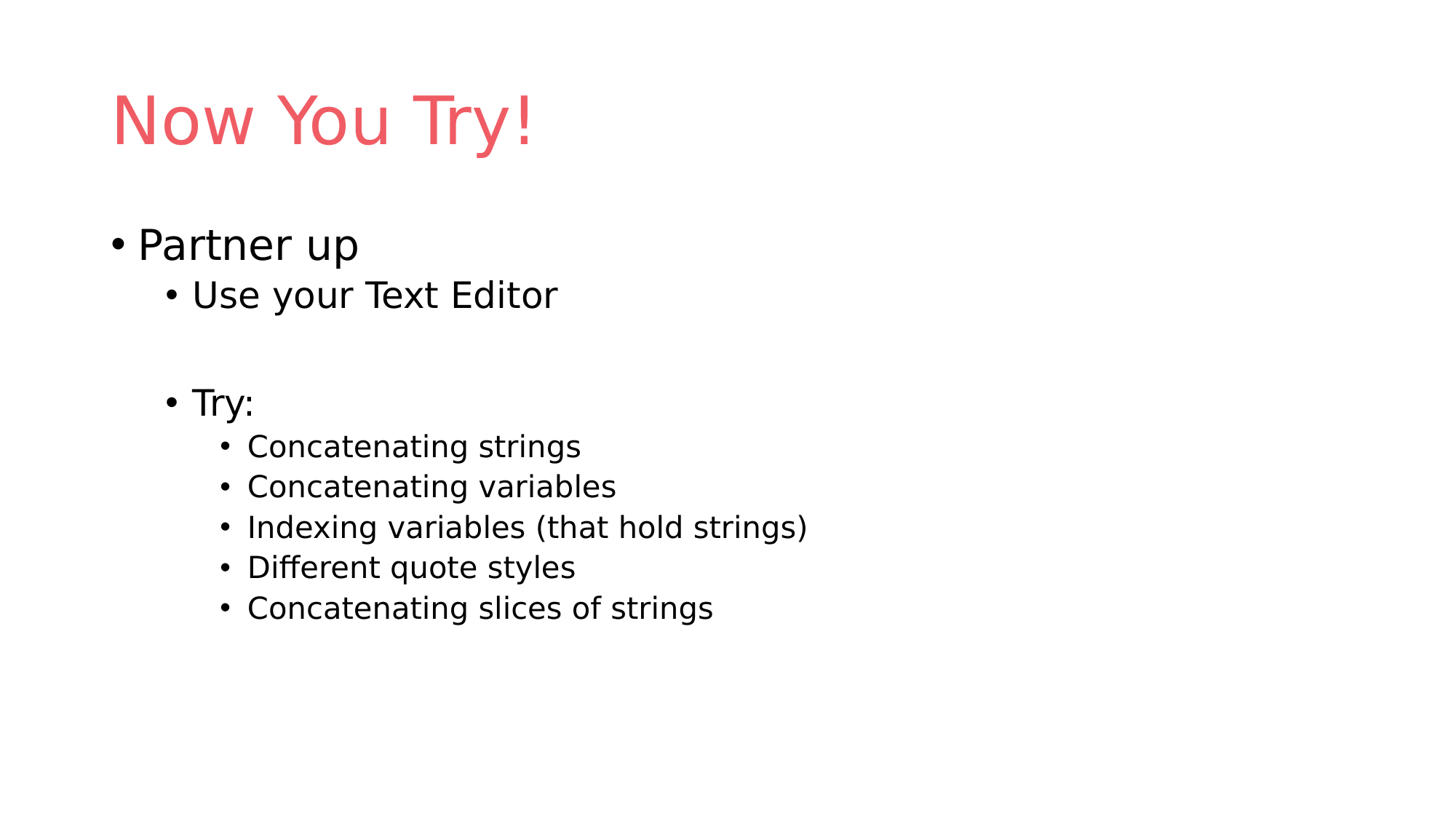

# Now You Try!
Partner up
Use your Text Editor

Try:
Concatenating strings
Concatenating variables
Indexing variables (that hold strings)
Different quote styles
Concatenating slices of strings